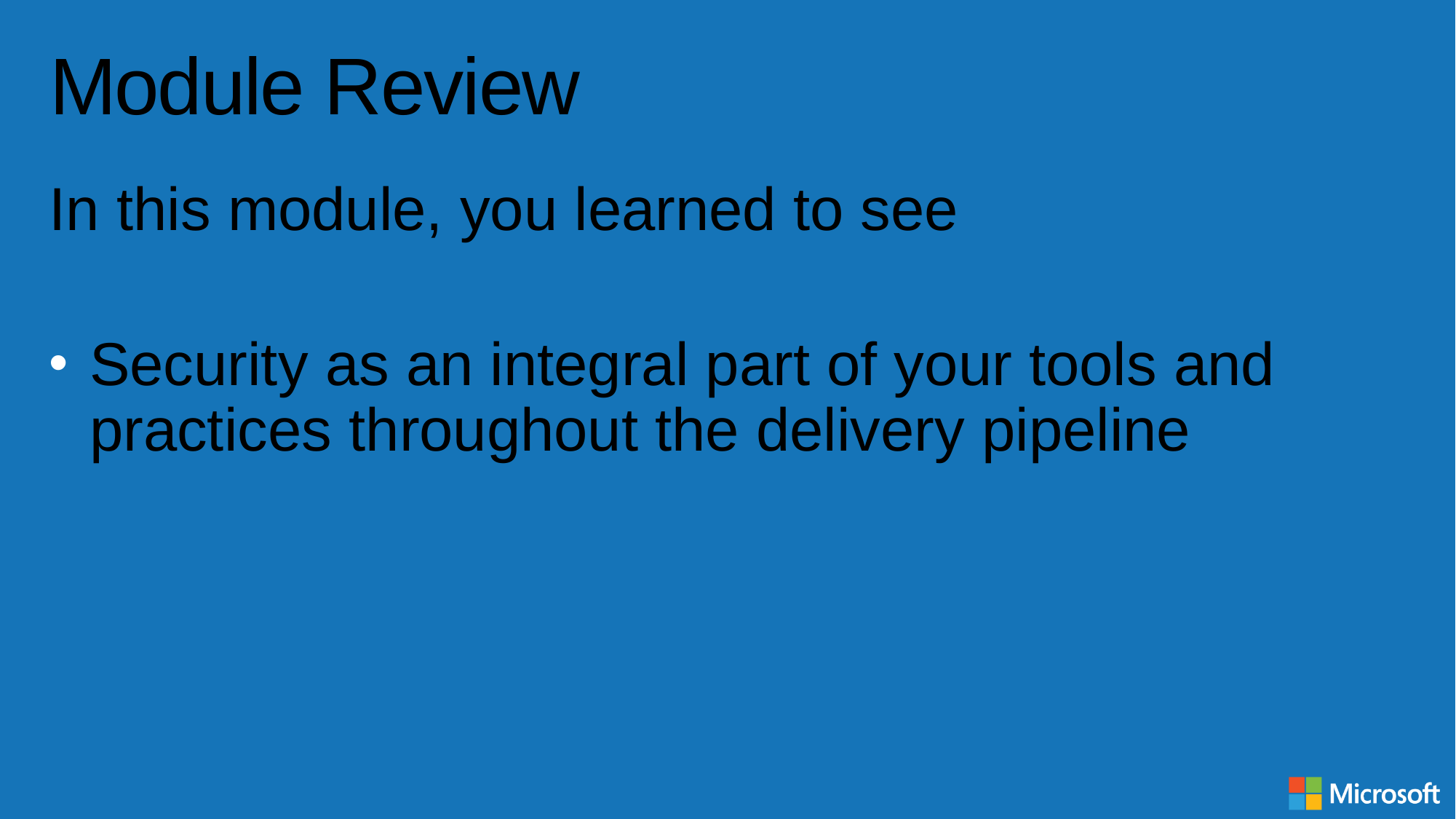

# Module Review
In this module, you learned to see

Security as an integral part of your tools and practices throughout the delivery pipeline